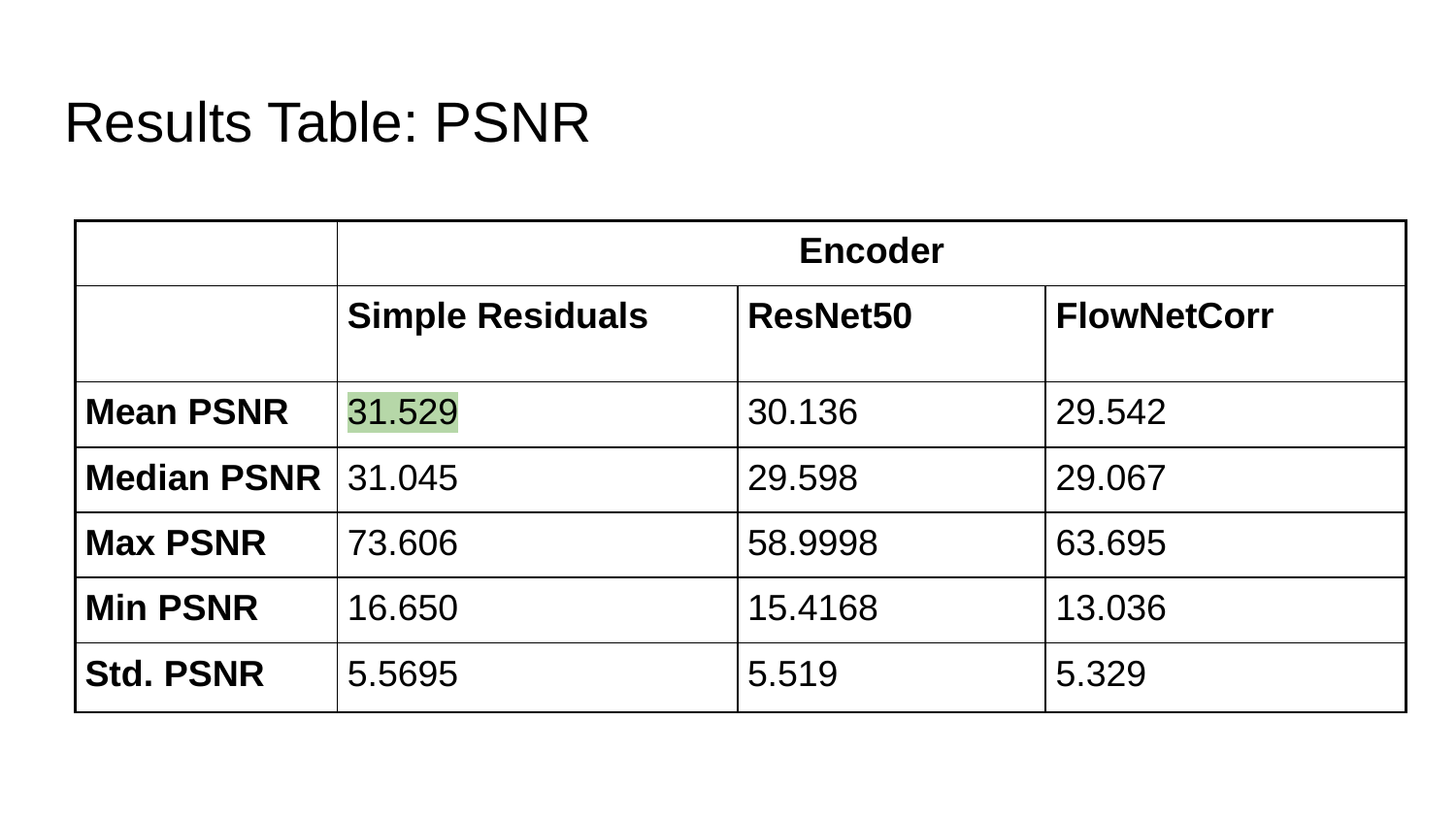

# Results Table: PSNR
|  | Encoder |  |  |
| --- | --- | --- | --- |
|  | Simple Residuals | ResNet50 | FlowNetCorr |
| Mean PSNR | 31.529 | 30.136 | 29.542 |
| Median PSNR | 31.045 | 29.598 | 29.067 |
| Max PSNR | 73.606 | 58.9998 | 63.695 |
| Min PSNR | 16.650 | 15.4168 | 13.036 |
| Std. PSNR | 5.5695 | 5.519 | 5.329 |